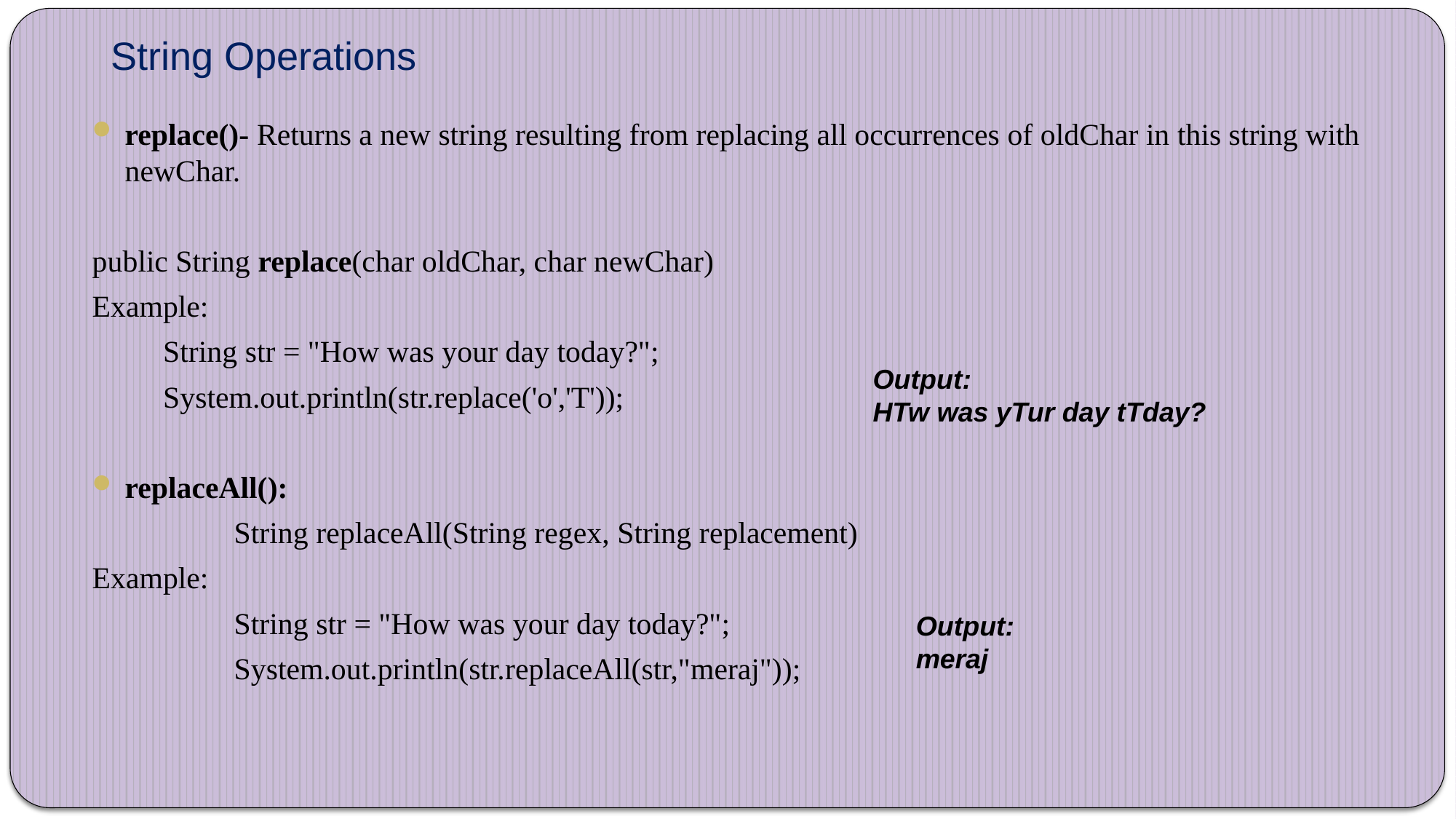

# String Operations
replace()- Returns a new string resulting from replacing all occurrences of oldChar in this string with newChar.

public String replace(char oldChar, char newChar)
Example:
	     String str = "How was your day today?";
	     System.out.println(str.replace('o','T'));

replaceAll():
		String replaceAll(String regex, String replacement)
Example:
		String str = "How was your day today?";
   		System.out.println(str.replaceAll(str,"meraj"));

Output:
HTw was yTur day tTday?
Output:
meraj